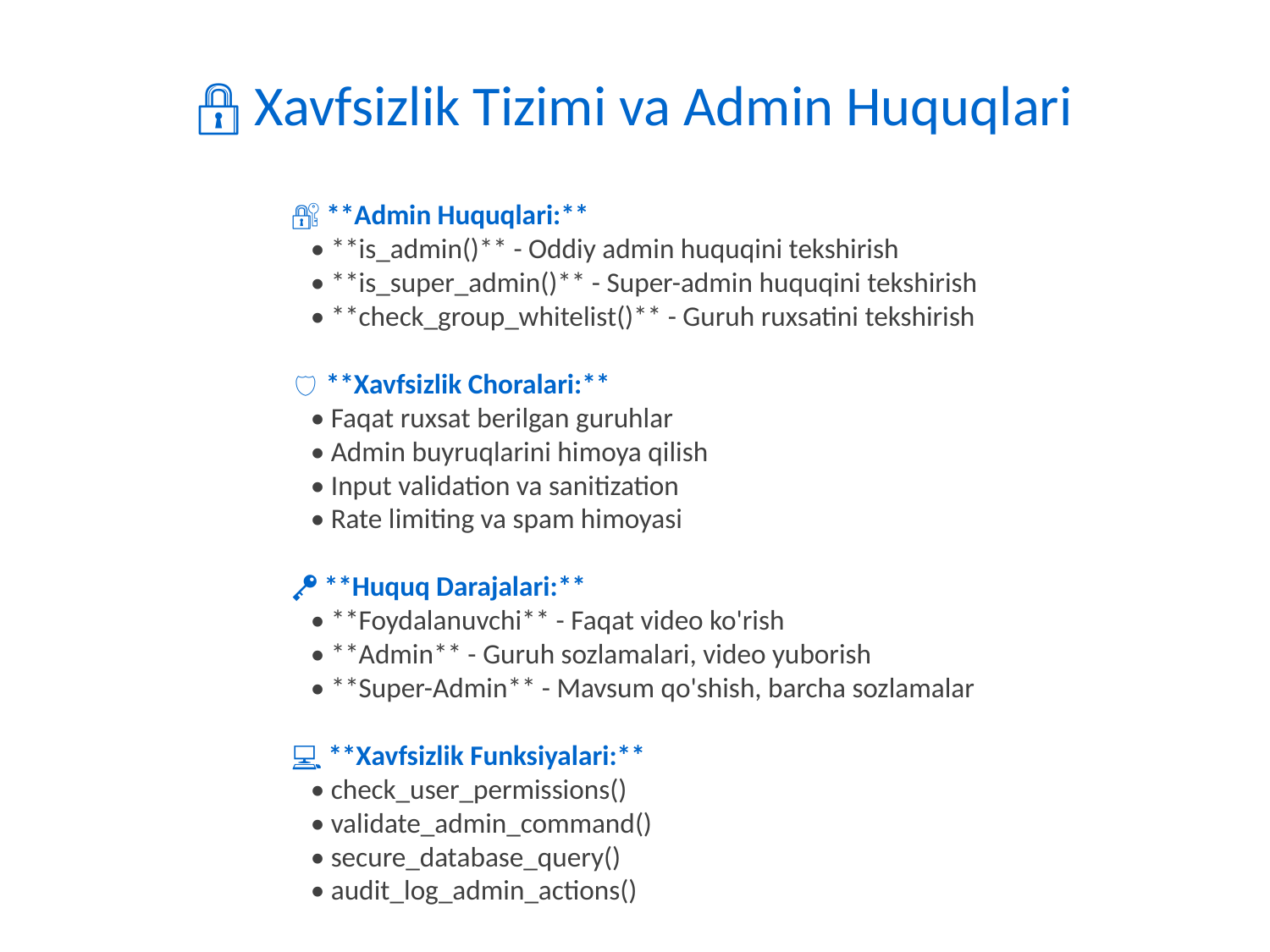

🔒 Xavfsizlik Tizimi va Admin Huquqlari
🔐 **Admin Huquqlari:**
   • **is_admin()** - Oddiy admin huquqini tekshirish
   • **is_super_admin()** - Super-admin huquqini tekshirish
   • **check_group_whitelist()** - Guruh ruxsatini tekshirish

🛡️ **Xavfsizlik Choralari:**
   • Faqat ruxsat berilgan guruhlar
   • Admin buyruqlarini himoya qilish
   • Input validation va sanitization
   • Rate limiting va spam himoyasi

🔑 **Huquq Darajalari:**
   • **Foydalanuvchi** - Faqat video ko'rish
   • **Admin** - Guruh sozlamalari, video yuborish
   • **Super-Admin** - Mavsum qo'shish, barcha sozlamalar

💻 **Xavfsizlik Funksiyalari:**
   • check_user_permissions()
   • validate_admin_command()
   • secure_database_query()
   • audit_log_admin_actions()